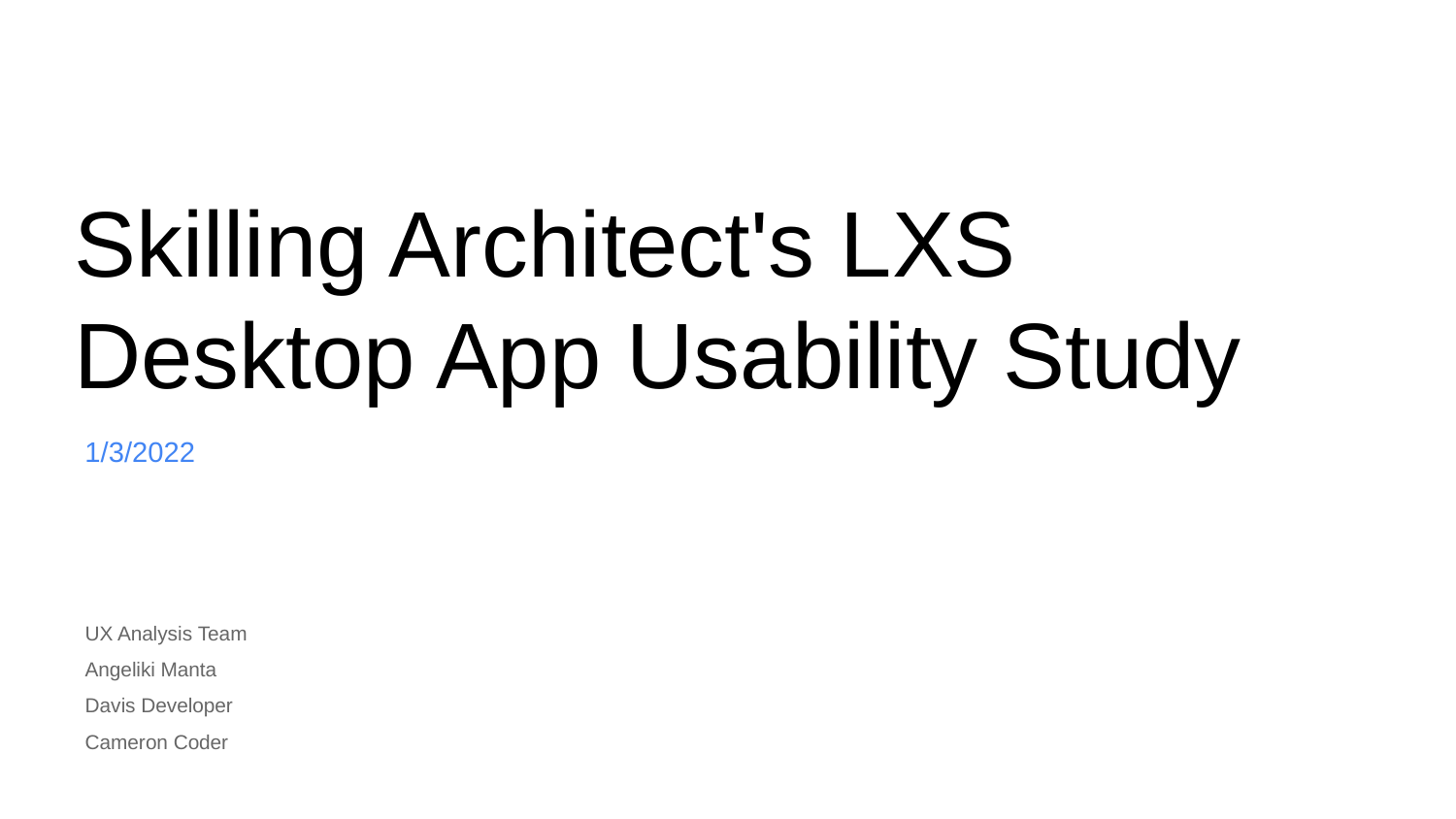

Skilling Architect's LXS Desktop App Usability Study
1/3/2022
UX Analysis Team
Angeliki Manta
Davis Developer
Cameron Coder